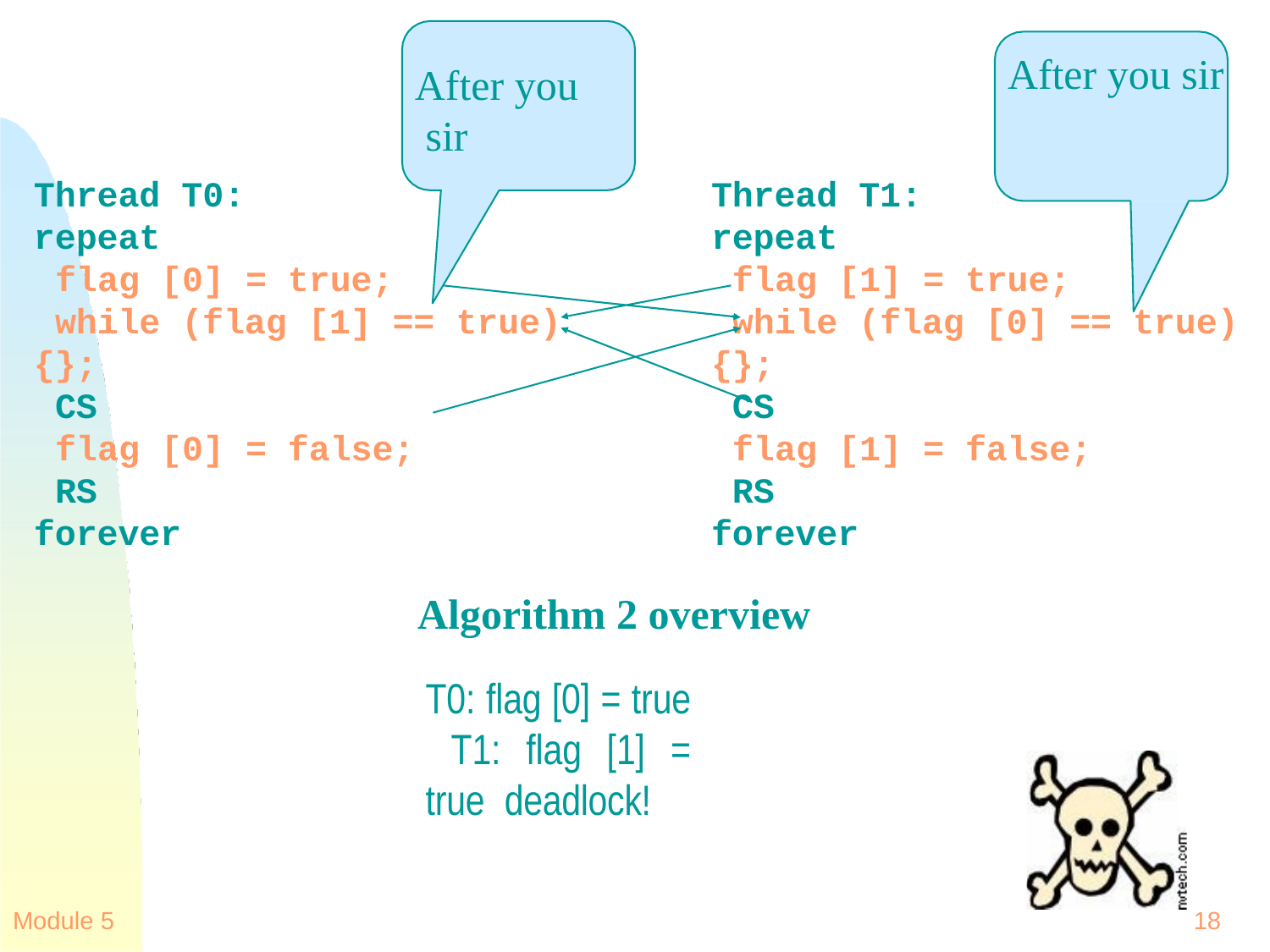

# After you sir
After you  sir
Thread T0:
repeat
flag [0] = true;
while (flag [1] == true)
{};
CS
flag [0] = false;
RS
forever
Thread T1:
repeat
flag [1] = true;
while (flag [0] == true)
{};
CS
flag [1] = false;
RS
forever

Algorithm 2 overview
T0: flag [0] = true  T1: flag [1] = true  deadlock!

Module 5
18